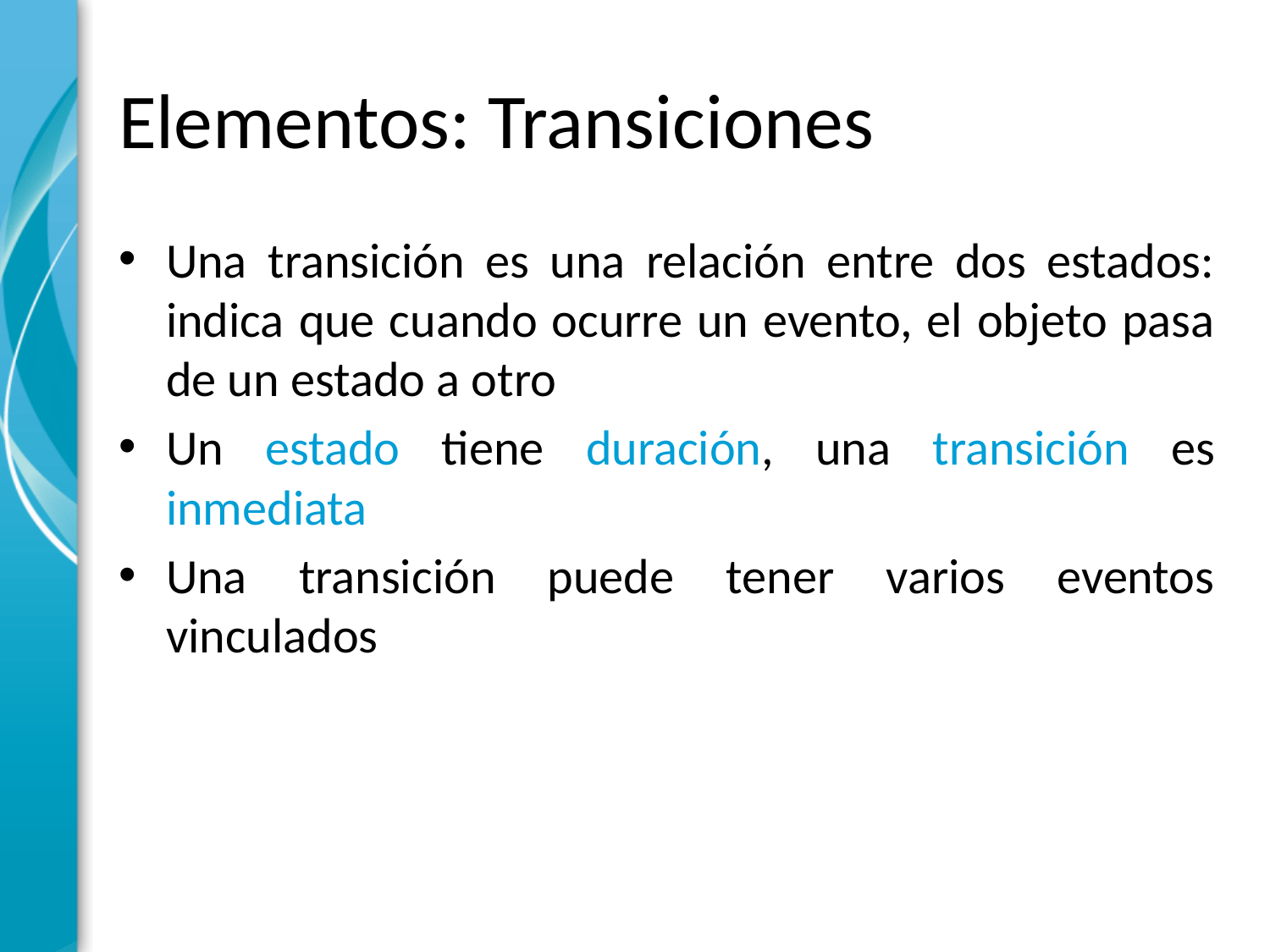

# Elementos: Transiciones
Una transición es una relación entre dos estados: indica que cuando ocurre un evento, el objeto pasa de un estado a otro
Un estado tiene duración, una transición es inmediata
Una transición puede tener varios eventos vinculados